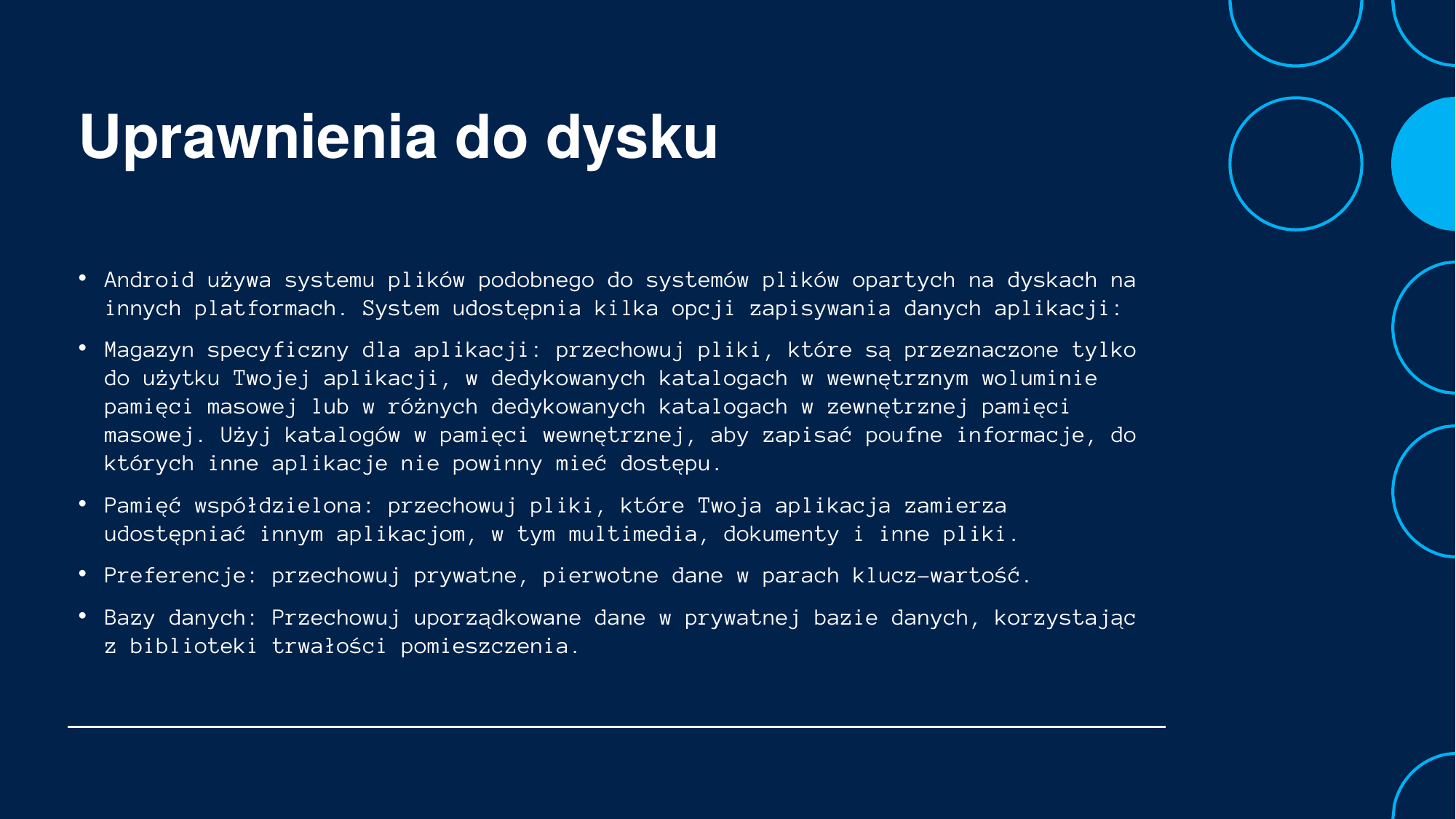

# Uprawnienia do dysku
Android używa systemu plików podobnego do systemów plików opartych na dyskach na innych platformach. System udostępnia kilka opcji zapisywania danych aplikacji:
Magazyn specyficzny dla aplikacji: przechowuj pliki, które są przeznaczone tylko do użytku Twojej aplikacji, w dedykowanych katalogach w wewnętrznym woluminie pamięci masowej lub w różnych dedykowanych katalogach w zewnętrznej pamięci masowej. Użyj katalogów w pamięci wewnętrznej, aby zapisać poufne informacje, do których inne aplikacje nie powinny mieć dostępu.
Pamięć współdzielona: przechowuj pliki, które Twoja aplikacja zamierza udostępniać innym aplikacjom, w tym multimedia, dokumenty i inne pliki.
Preferencje: przechowuj prywatne, pierwotne dane w parach klucz-wartość.
Bazy danych: Przechowuj uporządkowane dane w prywatnej bazie danych, korzystając z biblioteki trwałości pomieszczenia.